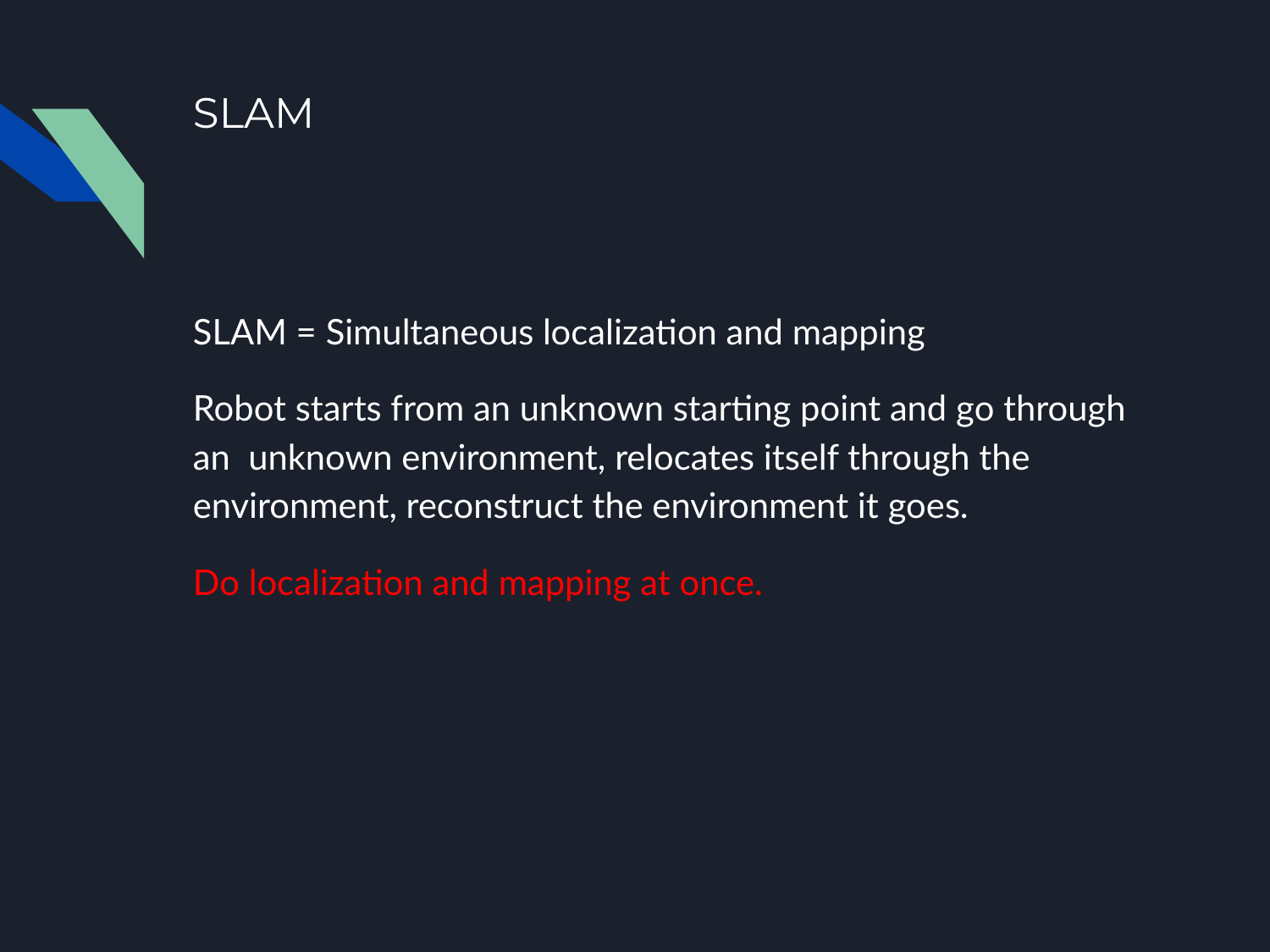

# SLAM
SLAM = Simultaneous localization and mapping
Robot starts from an unknown starting point and go through an  unknown environment, relocates itself through the environment, reconstruct the environment it goes.
Do localization and mapping at once.